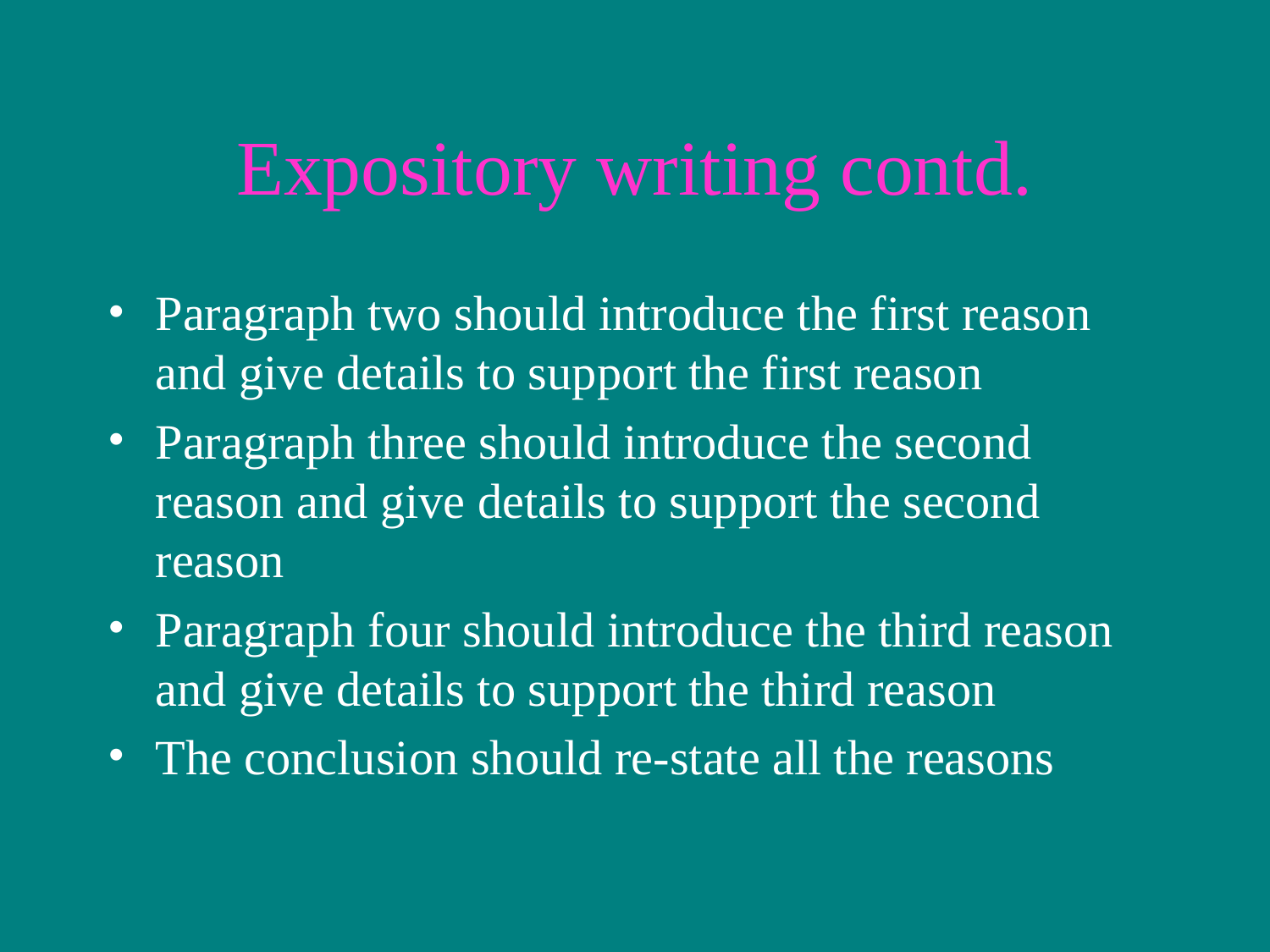

# Expository writing contd.
Paragraph two should introduce the first reason and give details to support the first reason
Paragraph three should introduce the second reason and give details to support the second reason
Paragraph four should introduce the third reason and give details to support the third reason
The conclusion should re-state all the reasons